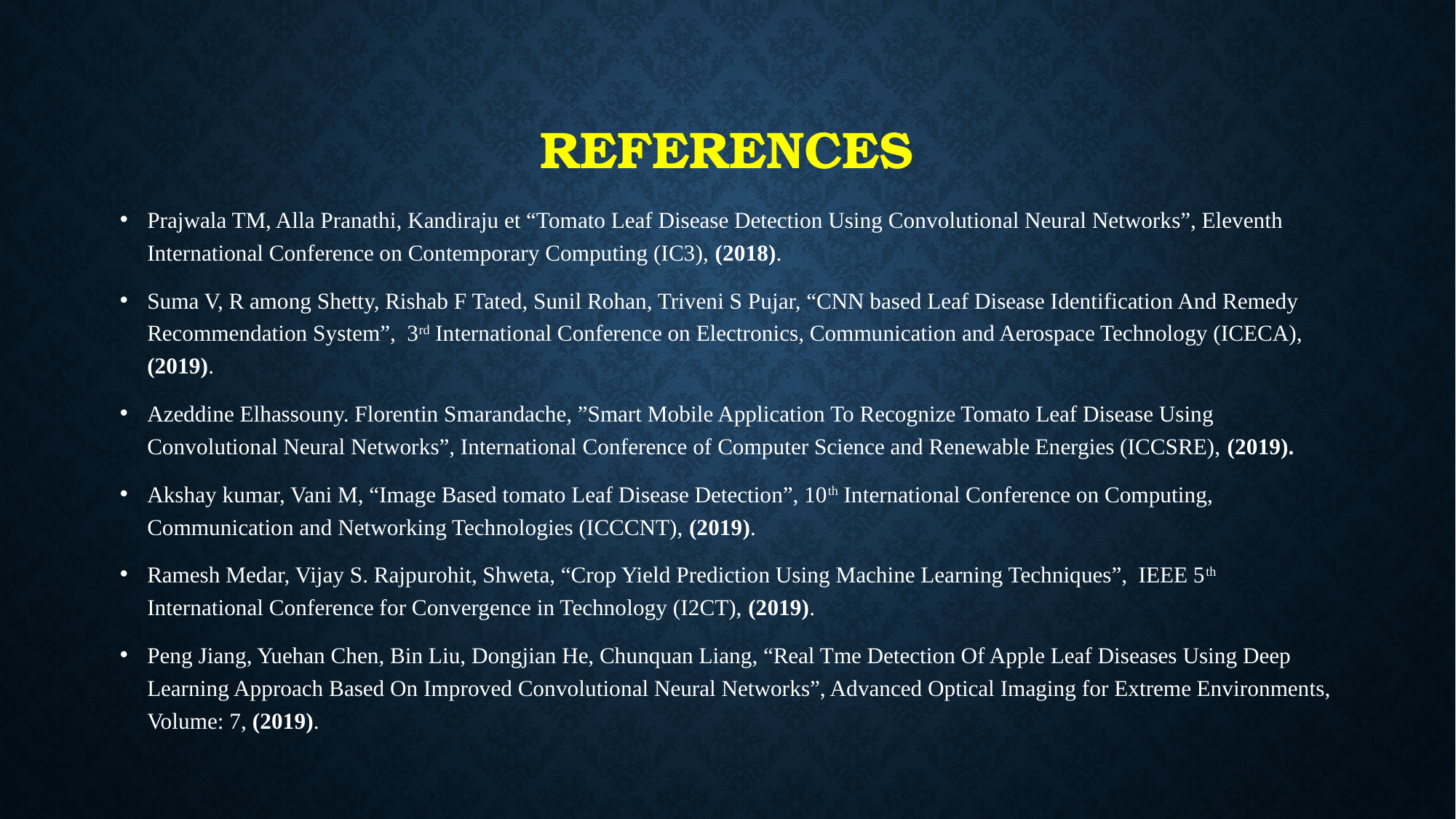

# References
Prajwala TM, Alla Pranathi, Kandiraju et “Tomato Leaf Disease Detection Using Convolutional Neural Networks”, Eleventh International Conference on Contemporary Computing (IC3), (2018).
Suma V, R among Shetty, Rishab F Tated, Sunil Rohan, Triveni S Pujar, “CNN based Leaf Disease Identification And Remedy Recommendation System”,  3rd International Conference on Electronics, Communication and Aerospace Technology (ICECA), (2019).
Azeddine Elhassouny. Florentin Smarandache, ”Smart Mobile Application To Recognize Tomato Leaf Disease Using Convolutional Neural Networks”, International Conference of Computer Science and Renewable Energies (ICCSRE), (2019).
Akshay kumar, Vani M, “Image Based tomato Leaf Disease Detection”, 10th International Conference on Computing, Communication and Networking Technologies (ICCCNT), (2019).
Ramesh Medar, Vijay S. Rajpurohit, Shweta, “Crop Yield Prediction Using Machine Learning Techniques”,  IEEE 5th International Conference for Convergence in Technology (I2CT), (2019).
Peng Jiang, Yuehan Chen, Bin Liu, Dongjian He, Chunquan Liang, “Real Tme Detection Of Apple Leaf Diseases Using Deep Learning Approach Based On Improved Convolutional Neural Networks”, Advanced Optical Imaging for Extreme Environments, Volume: 7, (2019).